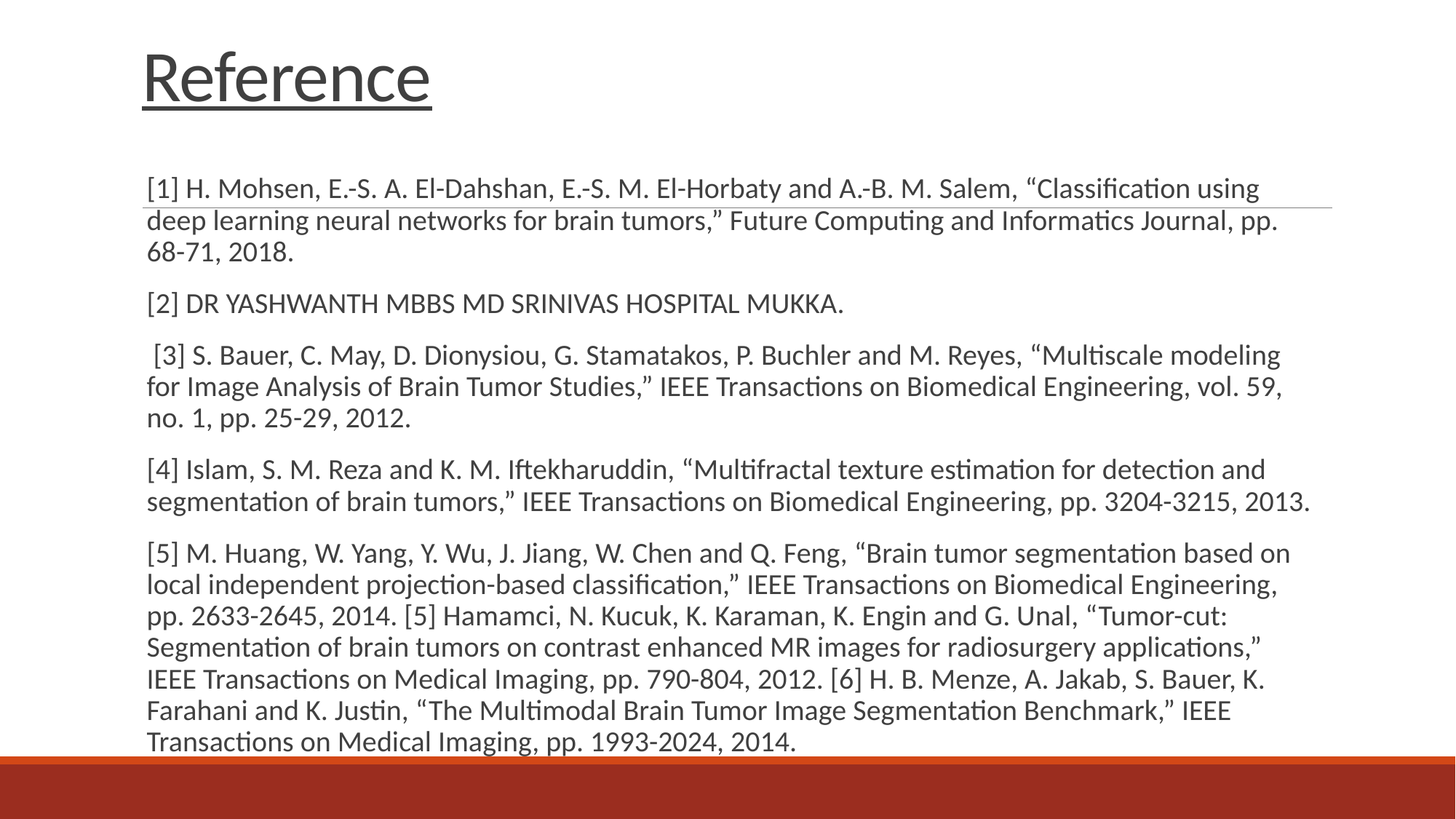

# Reference
[1] H. Mohsen, E.-S. A. El-Dahshan, E.-S. M. El-Horbaty and A.-B. M. Salem, “Classification using deep learning neural networks for brain tumors,” Future Computing and Informatics Journal, pp. 68-71, 2018.
[2] DR YASHWANTH MBBS MD SRINIVAS HOSPITAL MUKKA.
 [3] S. Bauer, C. May, D. Dionysiou, G. Stamatakos, P. Buchler and M. Reyes, “Multiscale modeling for Image Analysis of Brain Tumor Studies,” IEEE Transactions on Biomedical Engineering, vol. 59, no. 1, pp. 25-29, 2012.
[4] Islam, S. M. Reza and K. M. Iftekharuddin, “Multifractal texture estimation for detection and segmentation of brain tumors,” IEEE Transactions on Biomedical Engineering, pp. 3204-3215, 2013.
[5] M. Huang, W. Yang, Y. Wu, J. Jiang, W. Chen and Q. Feng, “Brain tumor segmentation based on local independent projection-based classification,” IEEE Transactions on Biomedical Engineering, pp. 2633-2645, 2014. [5] Hamamci, N. Kucuk, K. Karaman, K. Engin and G. Unal, “Tumor-cut: Segmentation of brain tumors on contrast enhanced MR images for radiosurgery applications,” IEEE Transactions on Medical Imaging, pp. 790-804, 2012. [6] H. B. Menze, A. Jakab, S. Bauer, K. Farahani and K. Justin, “The Multimodal Brain Tumor Image Segmentation Benchmark,” IEEE Transactions on Medical Imaging, pp. 1993-2024, 2014.